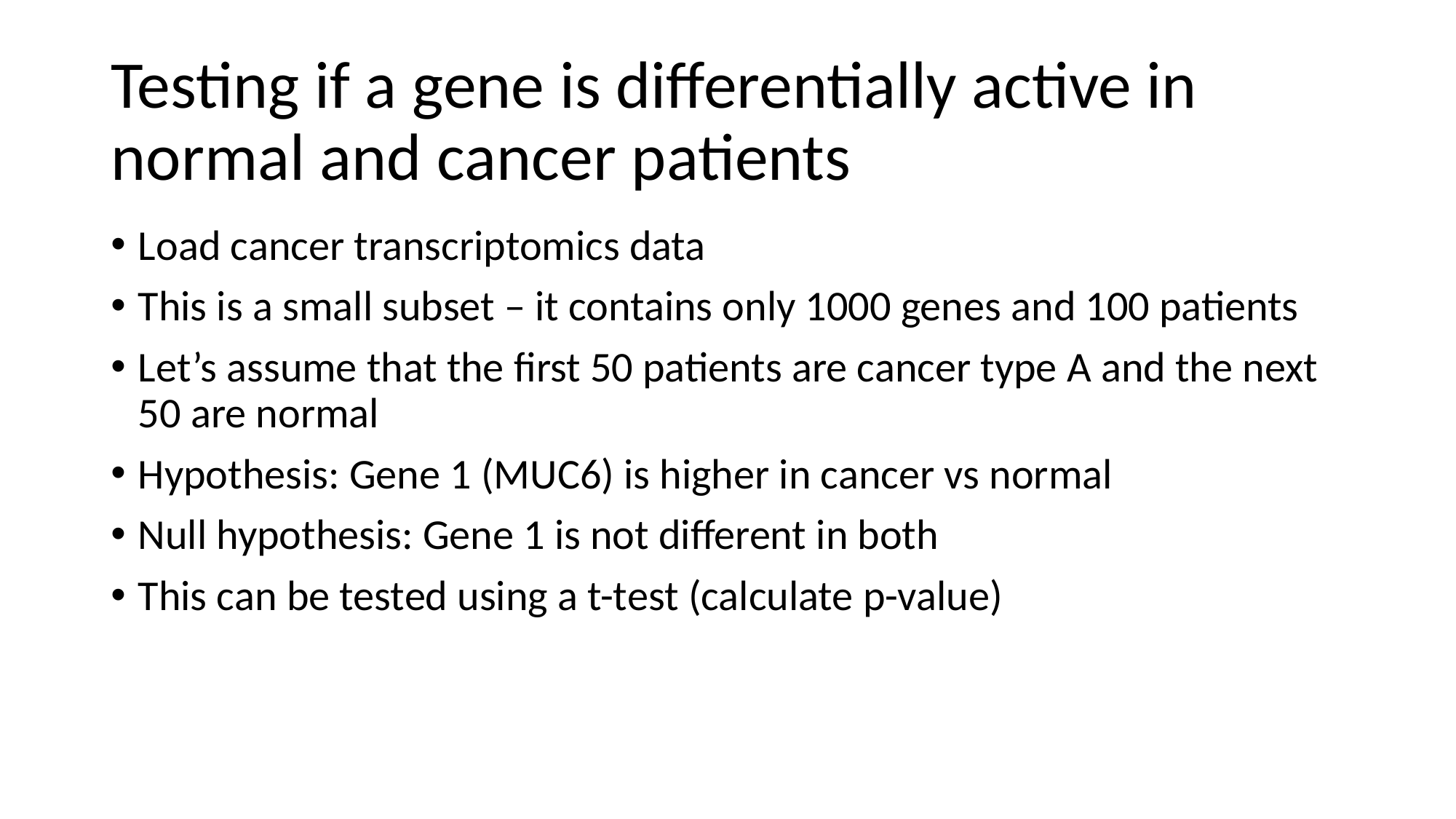

# Testing if a gene is differentially active in normal and cancer patients
Load cancer transcriptomics data
This is a small subset – it contains only 1000 genes and 100 patients
Let’s assume that the first 50 patients are cancer type A and the next 50 are normal
Hypothesis: Gene 1 (MUC6) is higher in cancer vs normal
Null hypothesis: Gene 1 is not different in both
This can be tested using a t-test (calculate p-value)